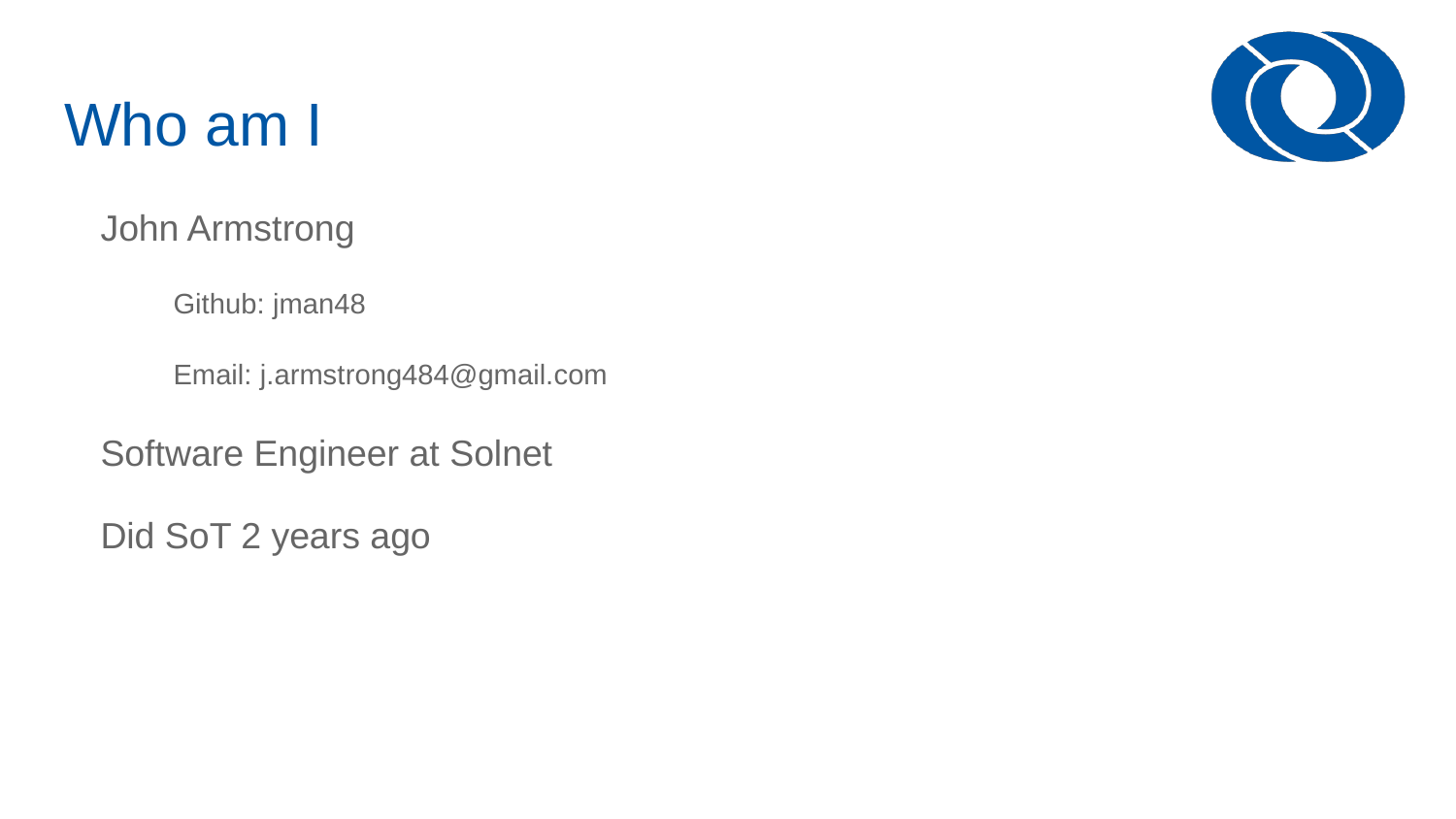

# Who am I
John Armstrong
Github: jman48
Email: j.armstrong484@gmail.com
Software Engineer at Solnet
Did SoT 2 years ago